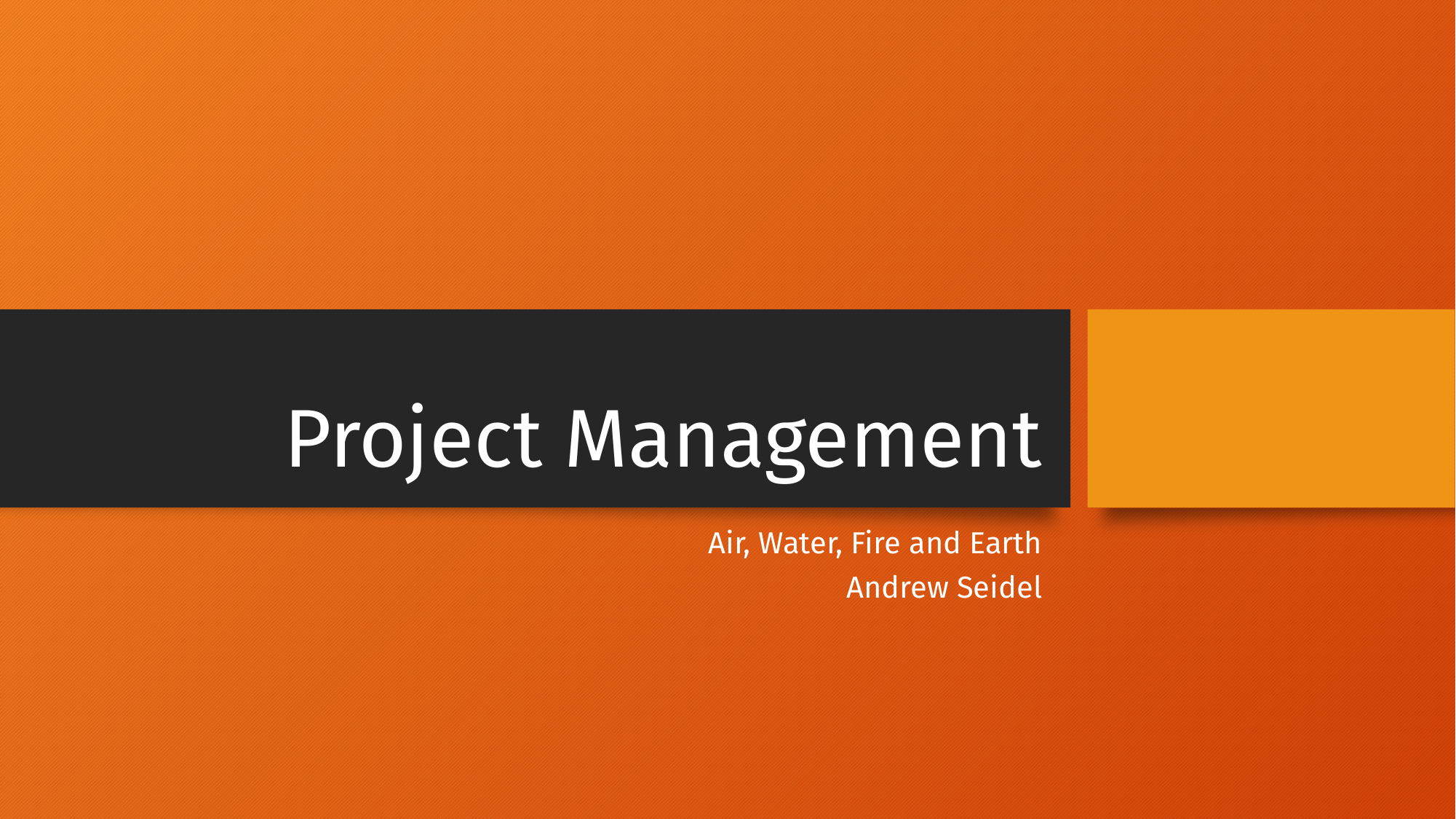

# Project Management
Air, Water, Fire and Earth
Andrew Seidel